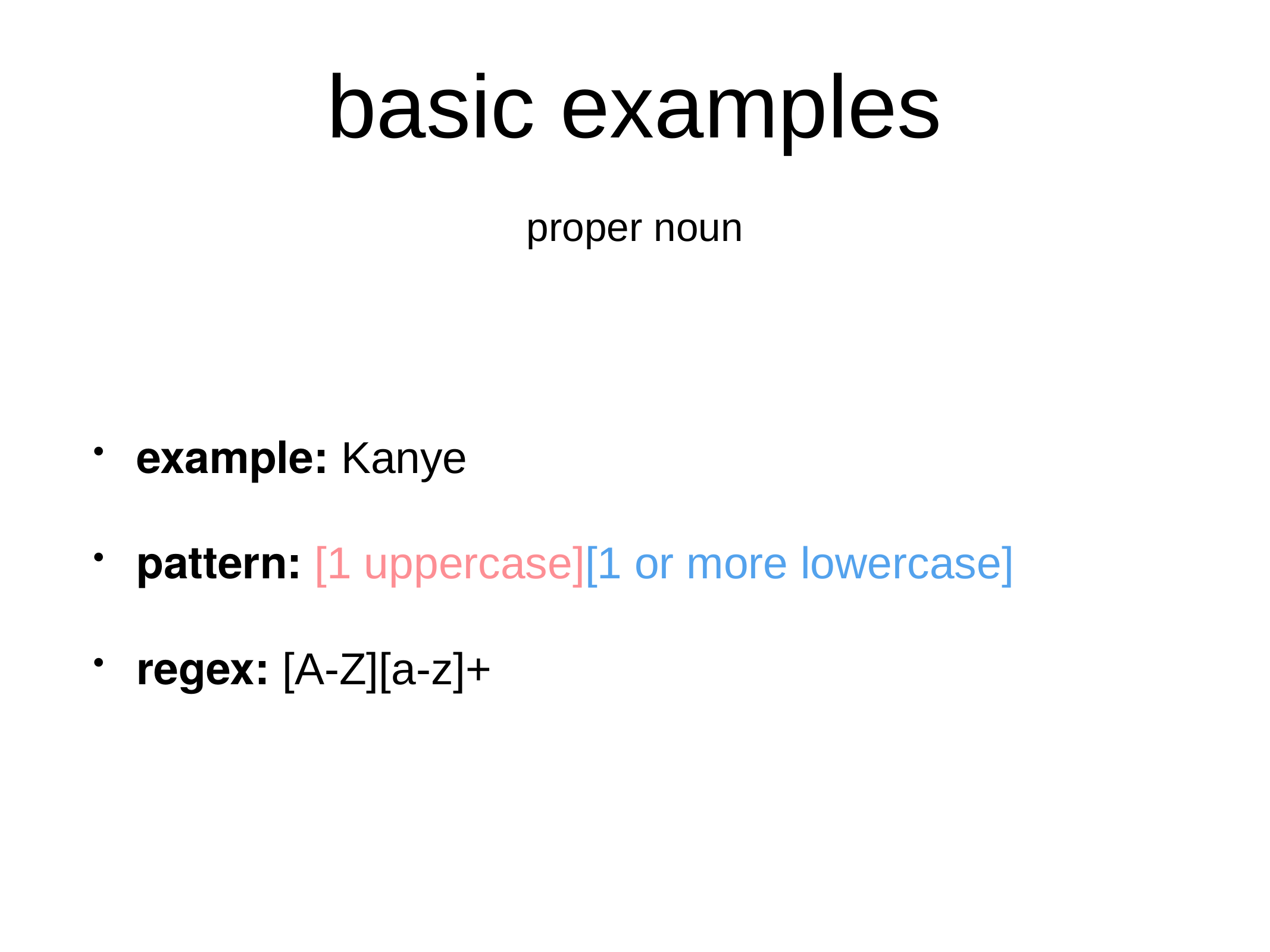

# basic examples
proper noun
example: Kanye
pattern: [1 uppercase][1 or more lowercase]
regex: [A-Z][a-z]+